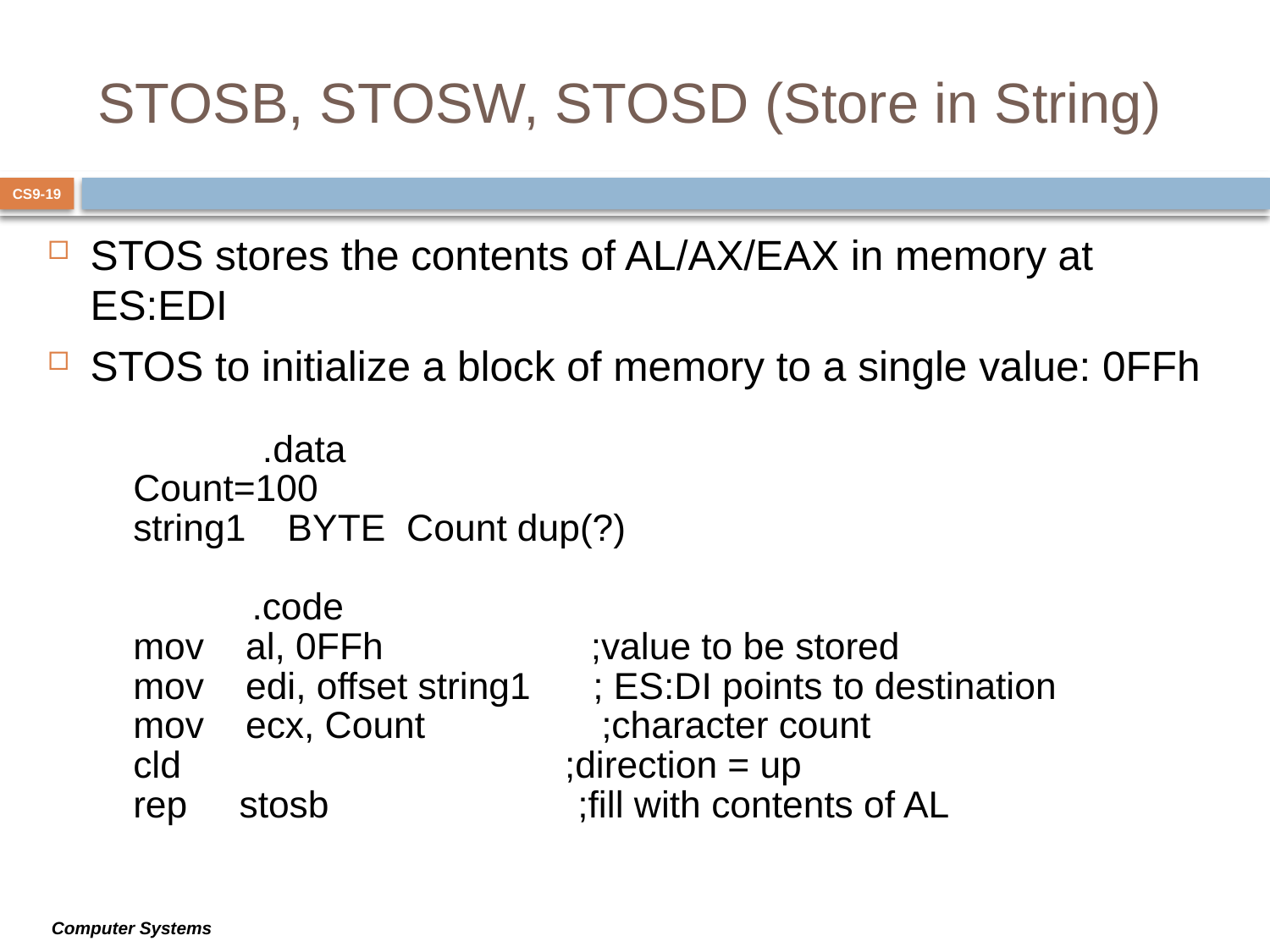

# STOSB, STOSW, STOSD (Store in String)
CS9-19
STOS stores the contents of AL/AX/EAX in memory at ES:EDI
STOS to initialize a block of memory to a single value: 0FFh

                .data
			Count=100
			string1    BYTE  Count dup(?)

               .code
			mov    al, 0FFh                    ;value to be stored
			mov    edi, offset string1      ; ES:DI points to destination
			mov    ecx, Count                 ;character count
			cld                                     ;direction = up
			rep     stosb                        ;fill with contents of AL